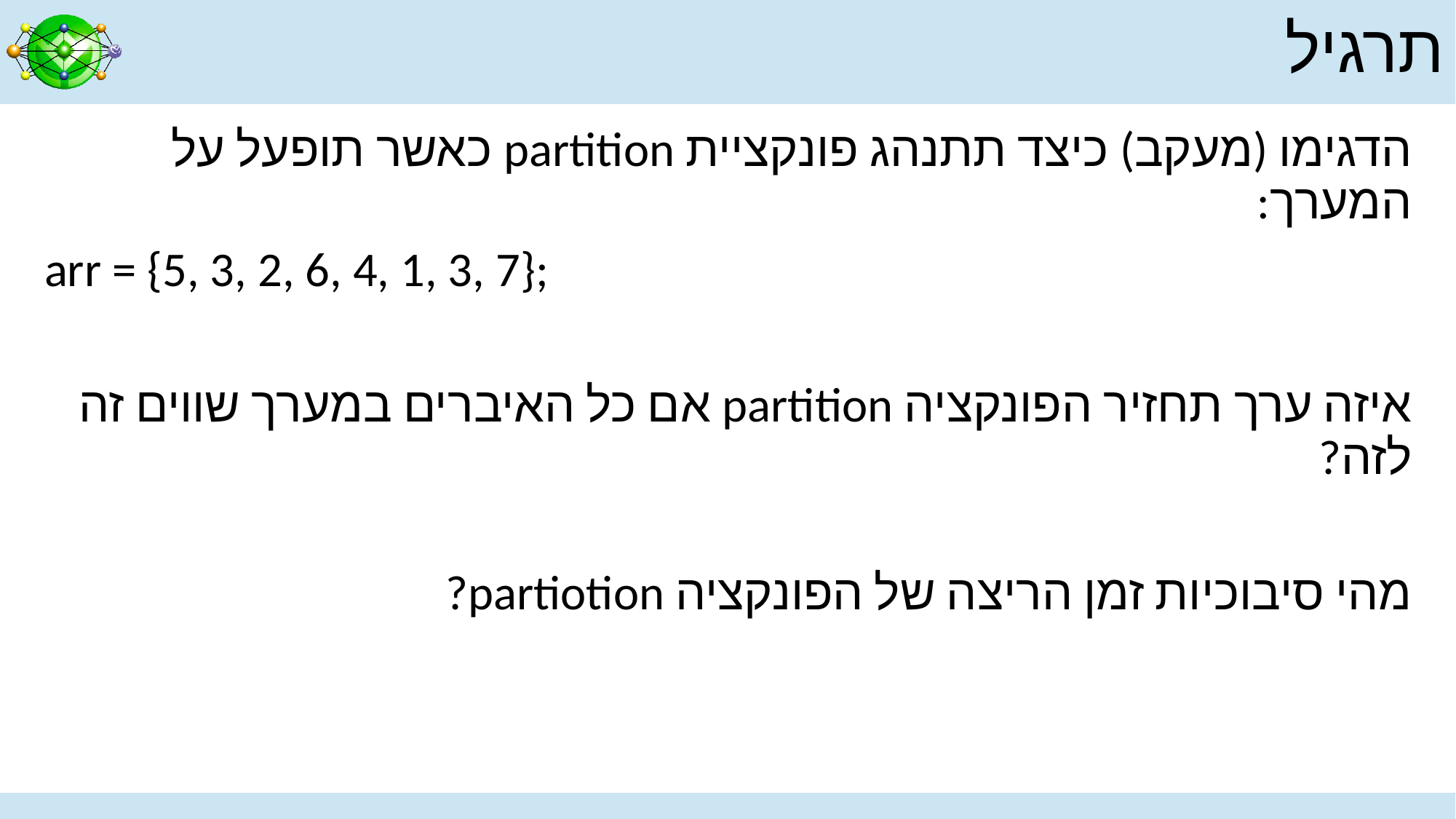

# תרגיל
הדגימו (מעקב) כיצד תתנהג פונקציית partition כאשר תופעל על המערך:
arr = {5, 3, 2, 6, 4, 1, 3, 7};

איזה ערך תחזיר הפונקציה partition אם כל האיברים במערך שווים זה לזה?

מהי סיבוכיות זמן הריצה של הפונקציה partiotion?